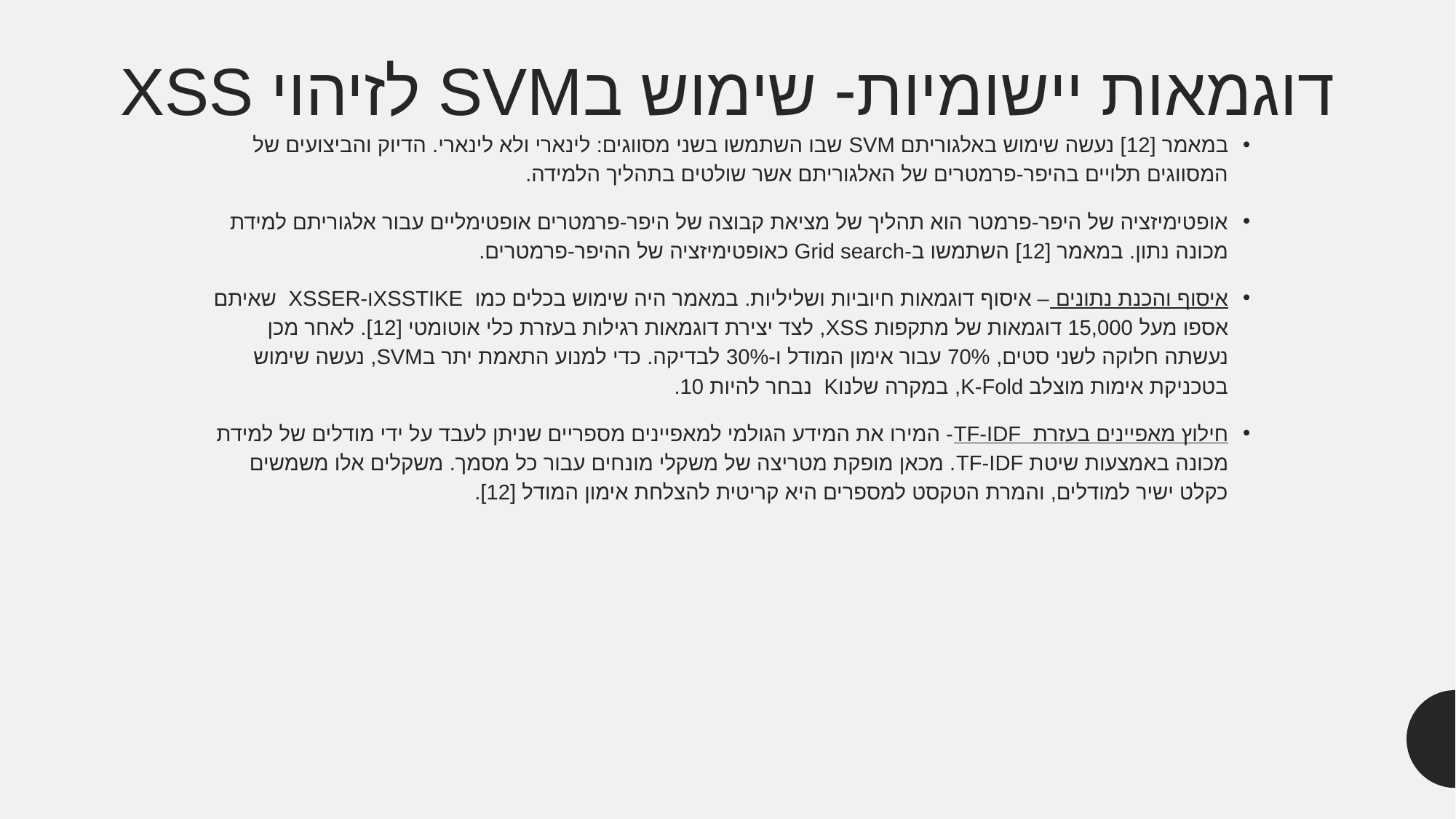

# דוגמאות יישומיות- שימוש בSVM לזיהוי XSS
במאמר [12] נעשה שימוש באלגוריתם SVM שבו השתמשו בשני מסווגים: לינארי ולא לינארי. הדיוק והביצועים של המסווגים תלויים בהיפר-פרמטרים של האלגוריתם אשר שולטים בתהליך הלמידה.
אופטימיזציה של היפר-פרמטר הוא תהליך של מציאת קבוצה של היפר-פרמטרים אופטימליים עבור אלגוריתם למידת מכונה נתון. במאמר [12] השתמשו ב-Grid search כאופטימיזציה של ההיפר-פרמטרים.
איסוף והכנת נתונים – איסוף דוגמאות חיוביות ושליליות. במאמר היה שימוש בכלים כמו  XSSTIKEו-XSSER  שאיתם אספו מעל 15,000 דוגמאות של מתקפות XSS, לצד יצירת דוגמאות רגילות בעזרת כלי אוטומטי [12]. לאחר מכן נעשתה חלוקה לשני סטים, 70% עבור אימון המודל ו-30% לבדיקה. כדי למנוע התאמת יתר בSVM, נעשה שימוש בטכניקת אימות מוצלב K-Fold, במקרה שלנוK  נבחר להיות 10.
חילוץ מאפיינים בעזרת  TF-IDF- המירו את המידע הגולמי למאפיינים מספריים שניתן לעבד על ידי מודלים של למידת מכונה באמצעות שיטת TF-IDF. מכאן מופקת מטריצה של משקלי מונחים עבור כל מסמך. משקלים אלו משמשים כקלט ישיר למודלים, והמרת הטקסט למספרים היא קריטית להצלחת אימון המודל [12].